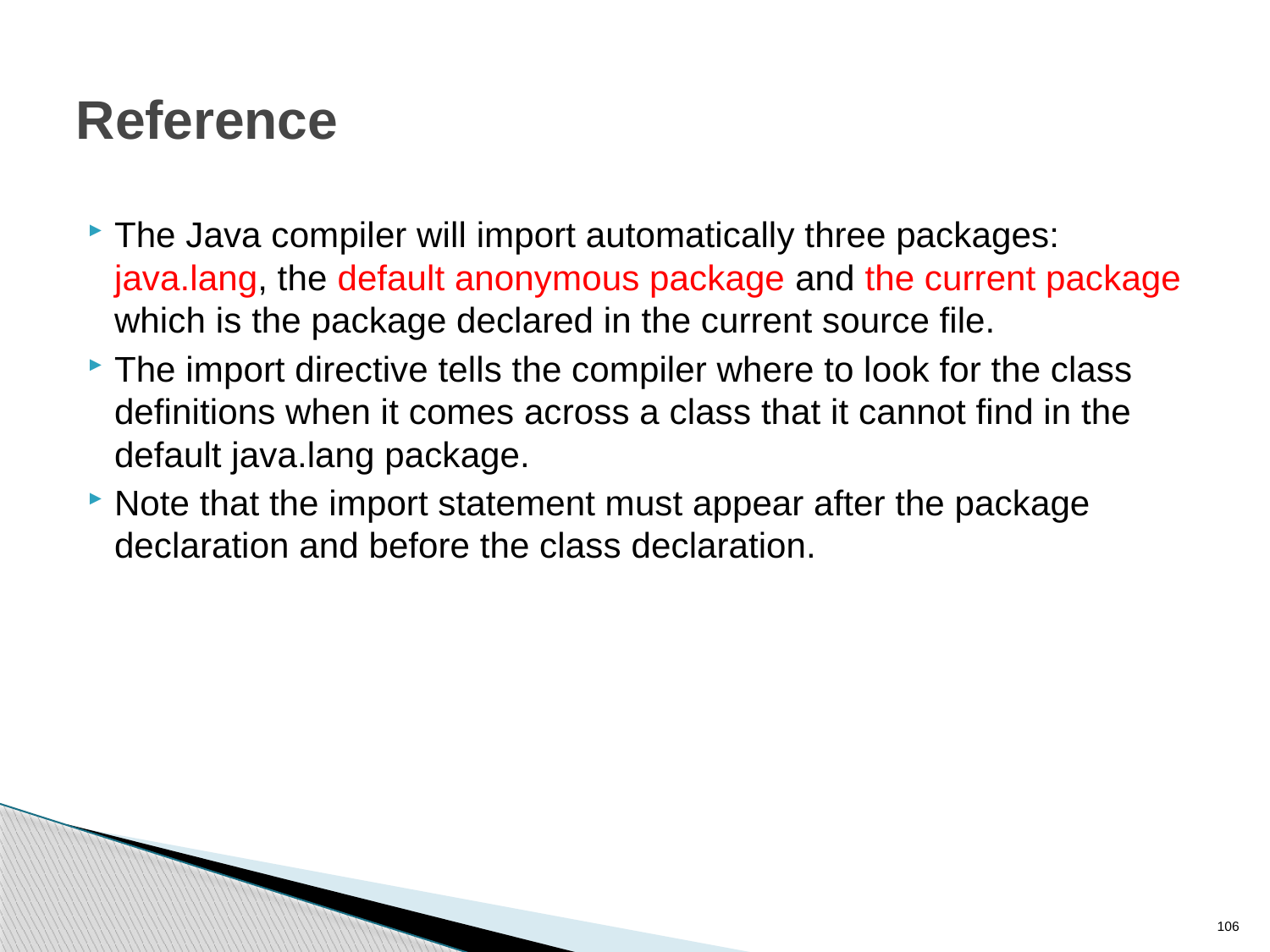

# Reference
The Java compiler will import automatically three packages: java.lang, the default anonymous package and the current package which is the package declared in the current source file.
The import directive tells the compiler where to look for the class definitions when it comes across a class that it cannot find in the default java.lang package.
Note that the import statement must appear after the package declaration and before the class declaration.

106